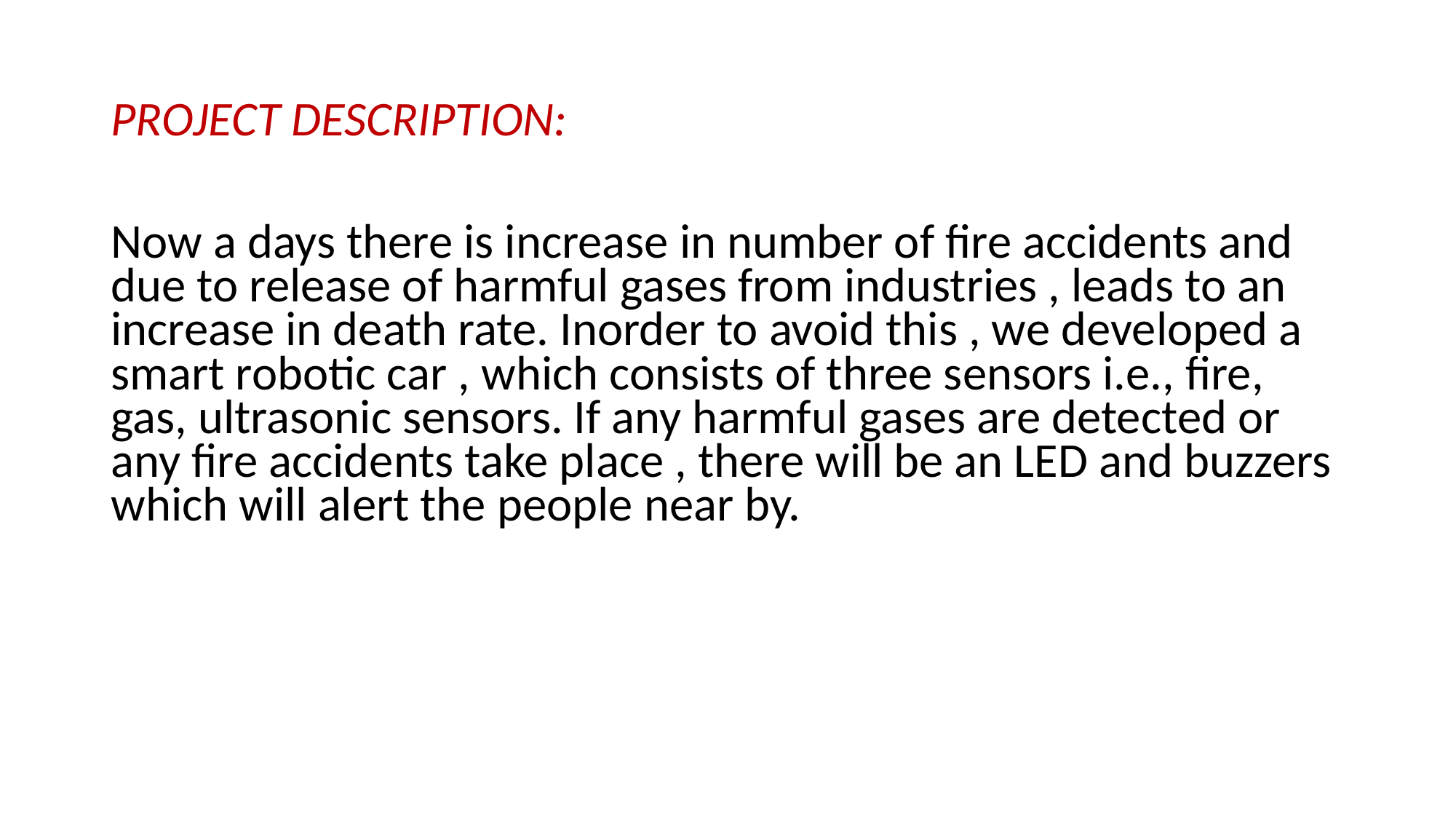

# PROJECT DESCRIPTION:
Now a days there is increase in number of fire accidents and due to release of harmful gases from industries , leads to an increase in death rate. Inorder to avoid this , we developed a smart robotic car , which consists of three sensors i.e., fire, gas, ultrasonic sensors. If any harmful gases are detected or any fire accidents take place , there will be an LED and buzzers which will alert the people near by.